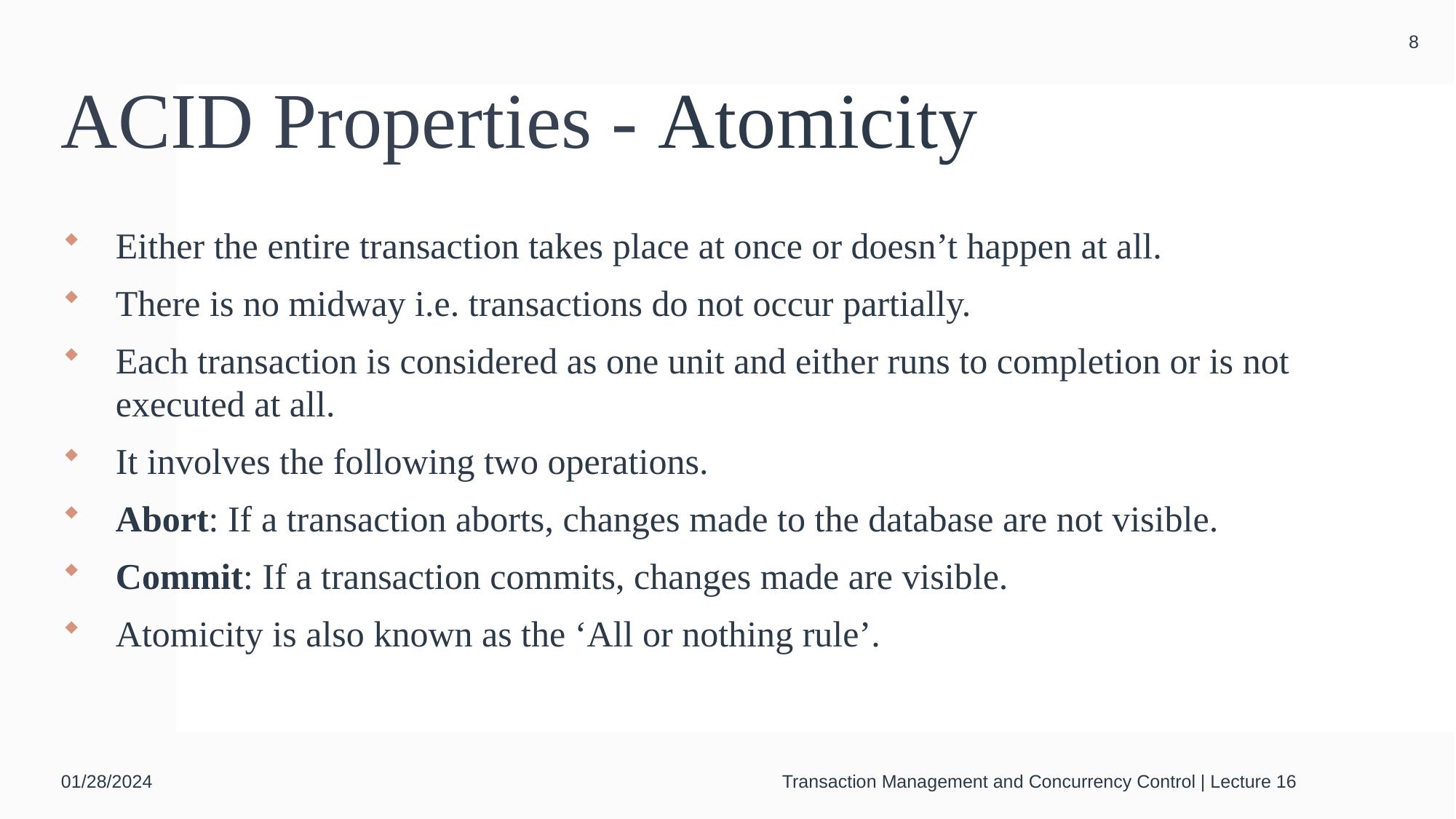

8
# ACID Properties - Atomicity
Either the entire transaction takes place at once or doesn’t happen at all.
There is no midway i.e. transactions do not occur partially.
Each transaction is considered as one unit and either runs to completion or is not executed at all.
It involves the following two operations.
Abort: If a transaction aborts, changes made to the database are not visible.
Commit: If a transaction commits, changes made are visible.
Atomicity is also known as the ‘All or nothing rule’.
01/28/2024
Transaction Management and Concurrency Control | Lecture 16